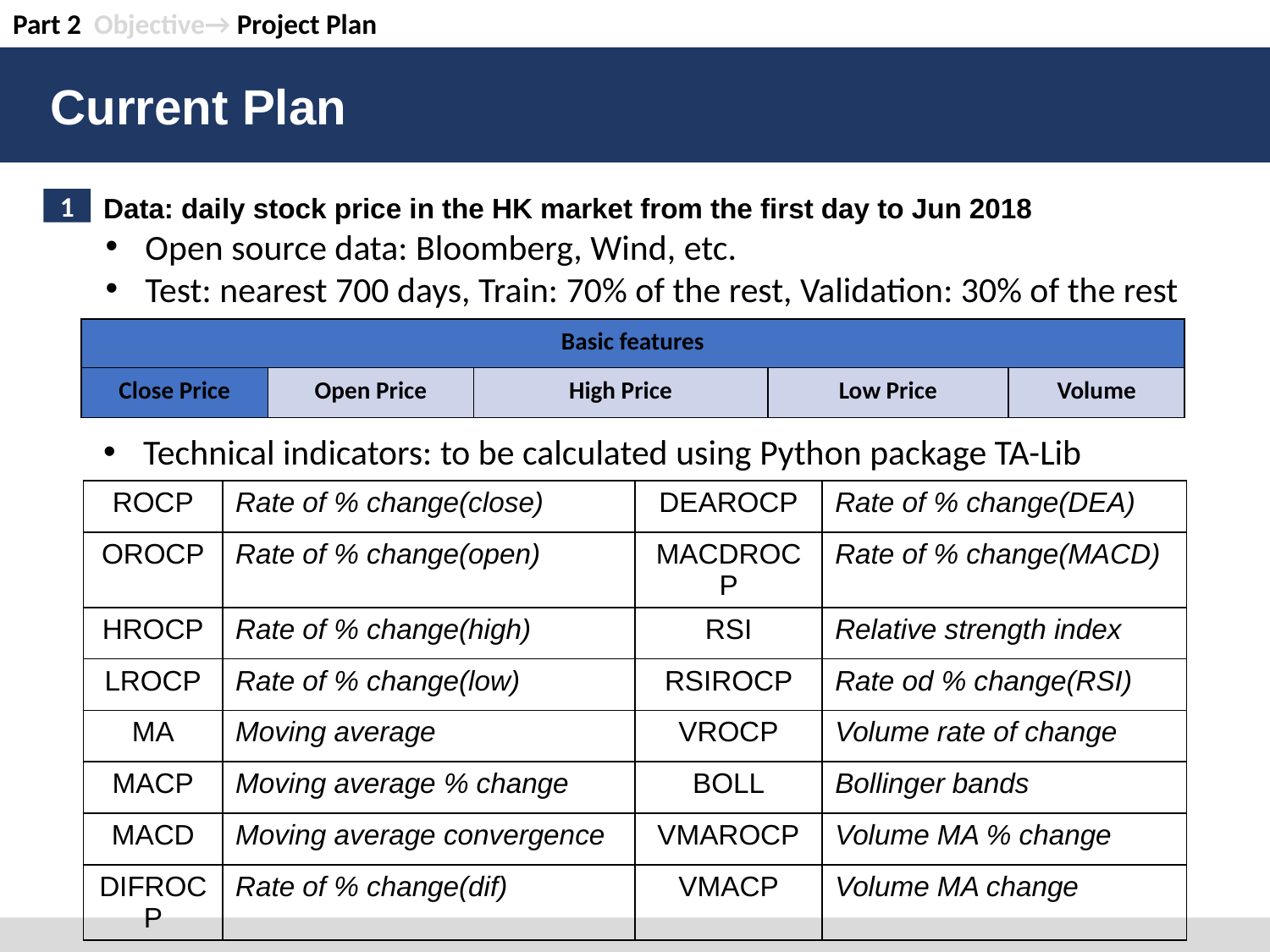

Part 2  Objective→ Project Plan

Current Plan
Data: daily stock price in the HK market from the first day to Jun 2018
1
Open source data: Bloomberg, Wind, etc.
Test: nearest 700 days, Train: 70% of the rest, Validation: 30% of the rest
| Basic features |  |  |  |  |
| --- | --- | --- | --- | --- |
| Close Price | Open Price | High Price | Low Price | Volume |
Technical indicators: to be calculated using Python package TA-Lib
| ROCP | Rate of % change(close) | DEAROCP | Rate of % change(DEA) |
| --- | --- | --- | --- |
| OROCP | Rate of % change(open) | MACDROCP | Rate of % change(MACD) |
| HROCP | Rate of % change(high) | RSI | Relative strength index |
| LROCP | Rate of % change(low) | RSIROCP | Rate od % change(RSI) |
| MA | Moving average | VROCP | Volume rate of change |
| MACP | Moving average % change | BOLL | Bollinger bands |
| MACD | Moving average convergence | VMAROCP | Volume MA % change |
| DIFROCP | Rate of % change(dif) | VMACP | Volume MA change |